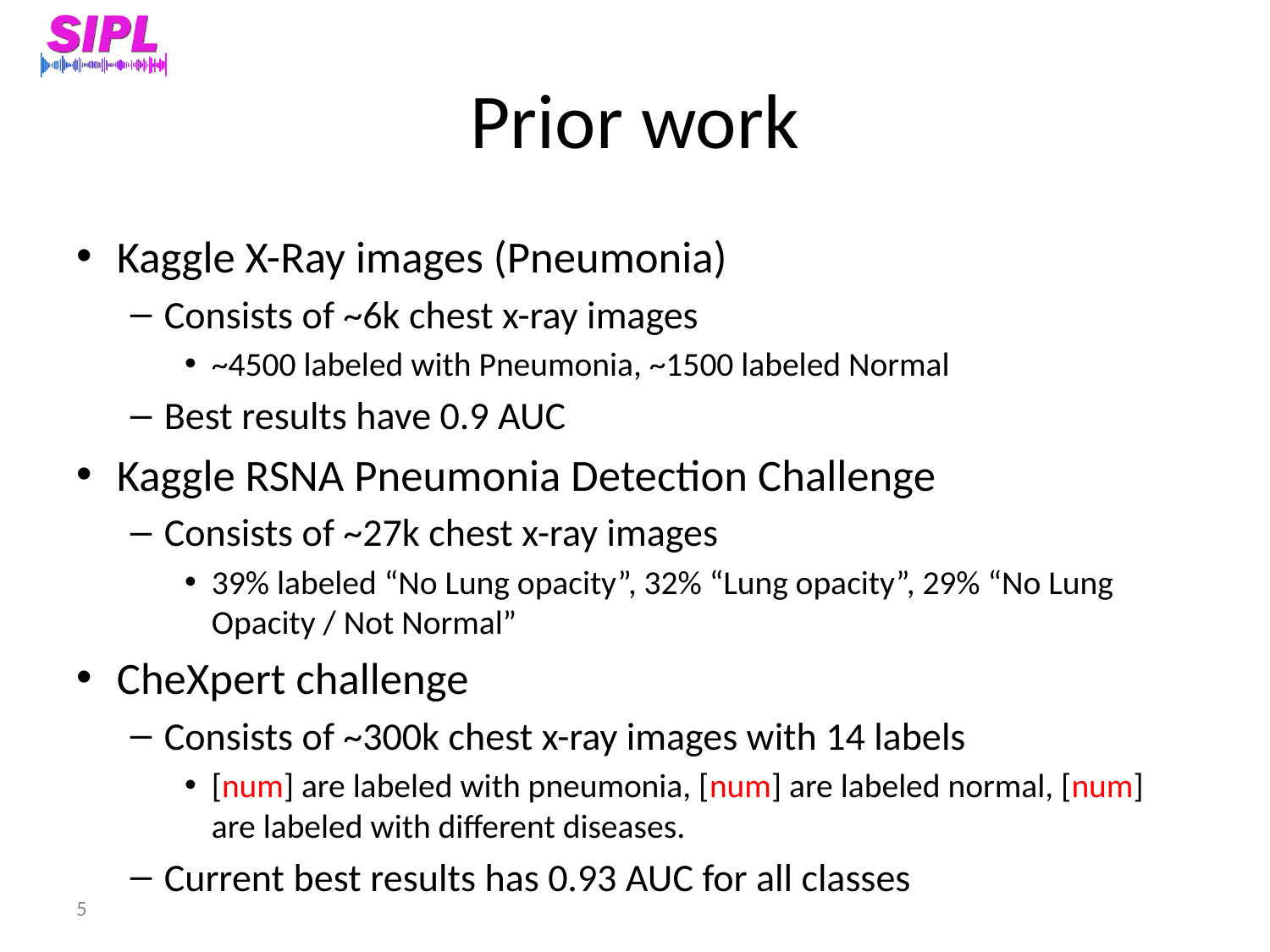

# Prior work
Kaggle X-Ray images (Pneumonia)
Consists of ~6k chest x-ray images
~4500 labeled with Pneumonia, ~1500 labeled Normal
Best results have 0.9 AUC
Kaggle RSNA Pneumonia Detection Challenge
Consists of ~27k chest x-ray images
39% labeled “No Lung opacity”, 32% “Lung opacity”, 29% “No Lung Opacity / Not Normal”
CheXpert challenge
Consists of ~300k chest x-ray images with 14 labels
[num] are labeled with pneumonia, [num] are labeled normal, [num] are labeled with different diseases.
Current best results has 0.93 AUC for all classes

5